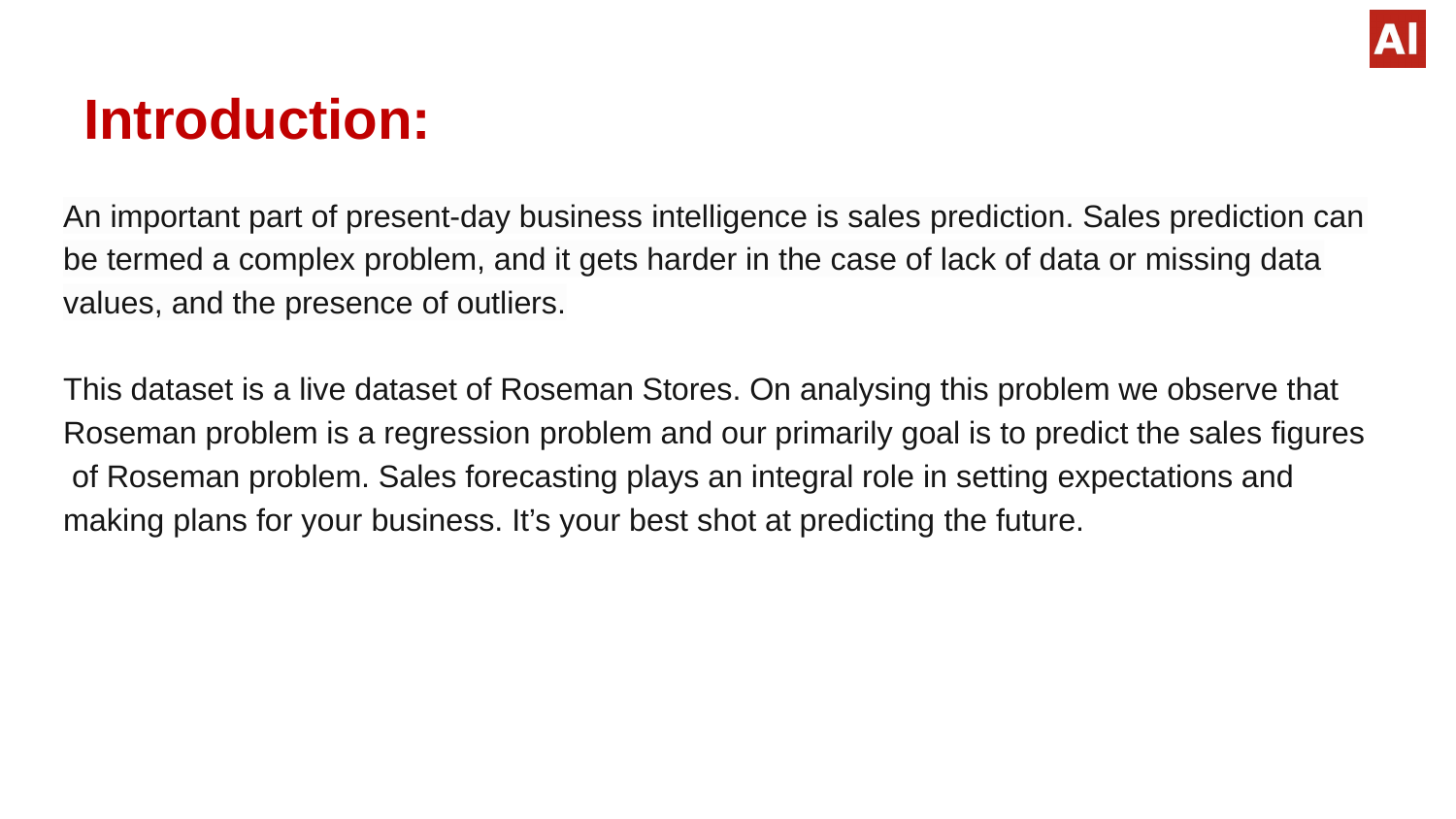

# Introduction:
An important part of present-day business intelligence is sales prediction. Sales prediction can
be termed a complex problem, and it gets harder in the case of lack of data or missing data
values, and the presence of outliers.
This dataset is a live dataset of Roseman Stores. On analysing this problem we observe that  Roseman problem is a regression problem and our primarily goal is to predict the sales figures  of Roseman problem. Sales forecasting plays an integral role in setting expectations and  making plans for your business. It’s your best shot at predicting the future.